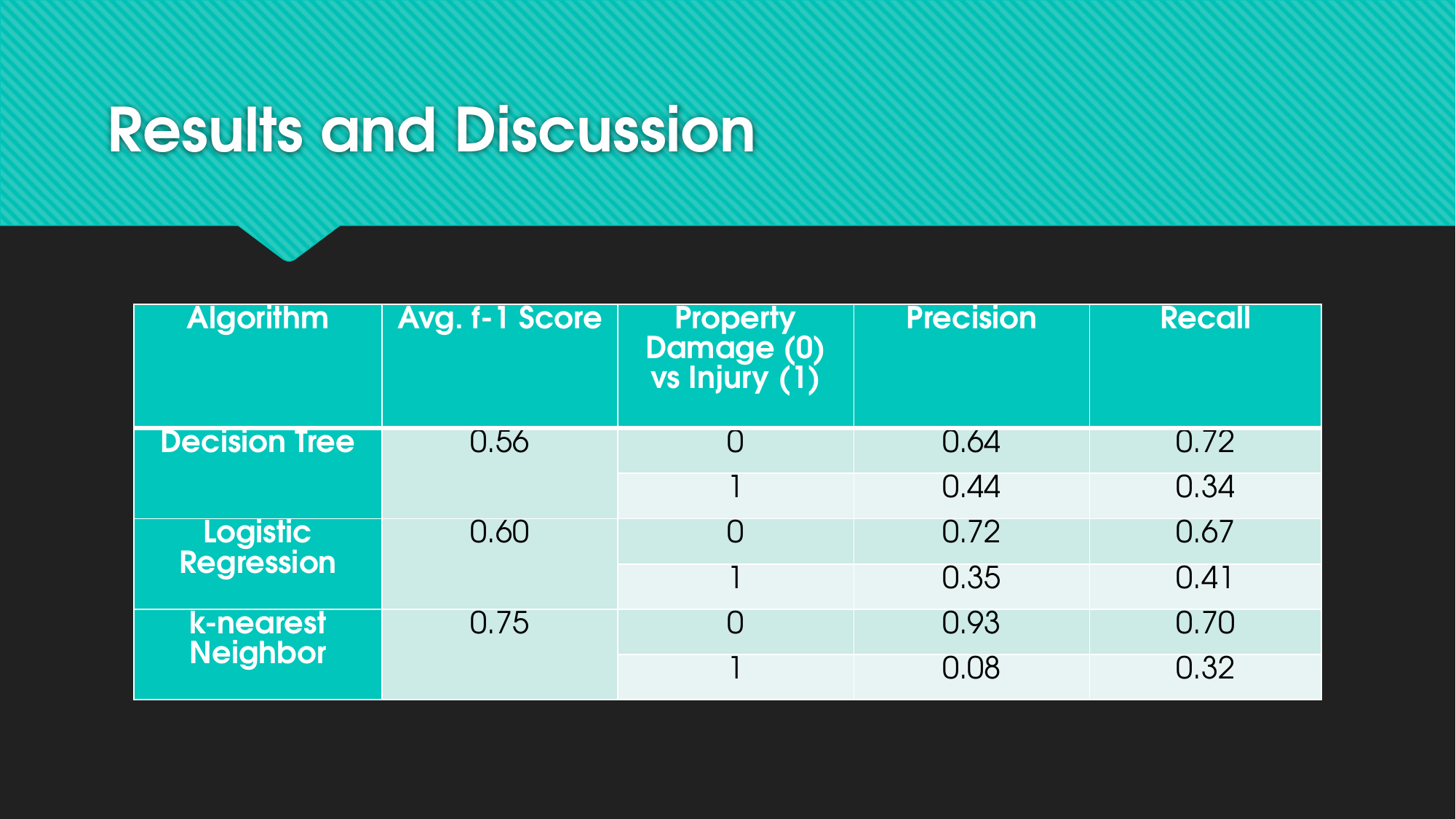

# Results and Discussion
| Algorithm | Avg. f-1 Score | Property Damage (0) vs Injury (1) | Precision | Recall |
| --- | --- | --- | --- | --- |
| Decision Tree | 0.56 | 0 | 0.64 | 0.72 |
|  |  | 1 | 0.44 | 0.34 |
| Logistic Regression | 0.60 | 0 | 0.72 | 0.67 |
|  |  | 1 | 0.35 | 0.41 |
| k-nearest Neighbor | 0.75 | 0 | 0.93 | 0.70 |
|  |  | 1 | 0.08 | 0.32 |